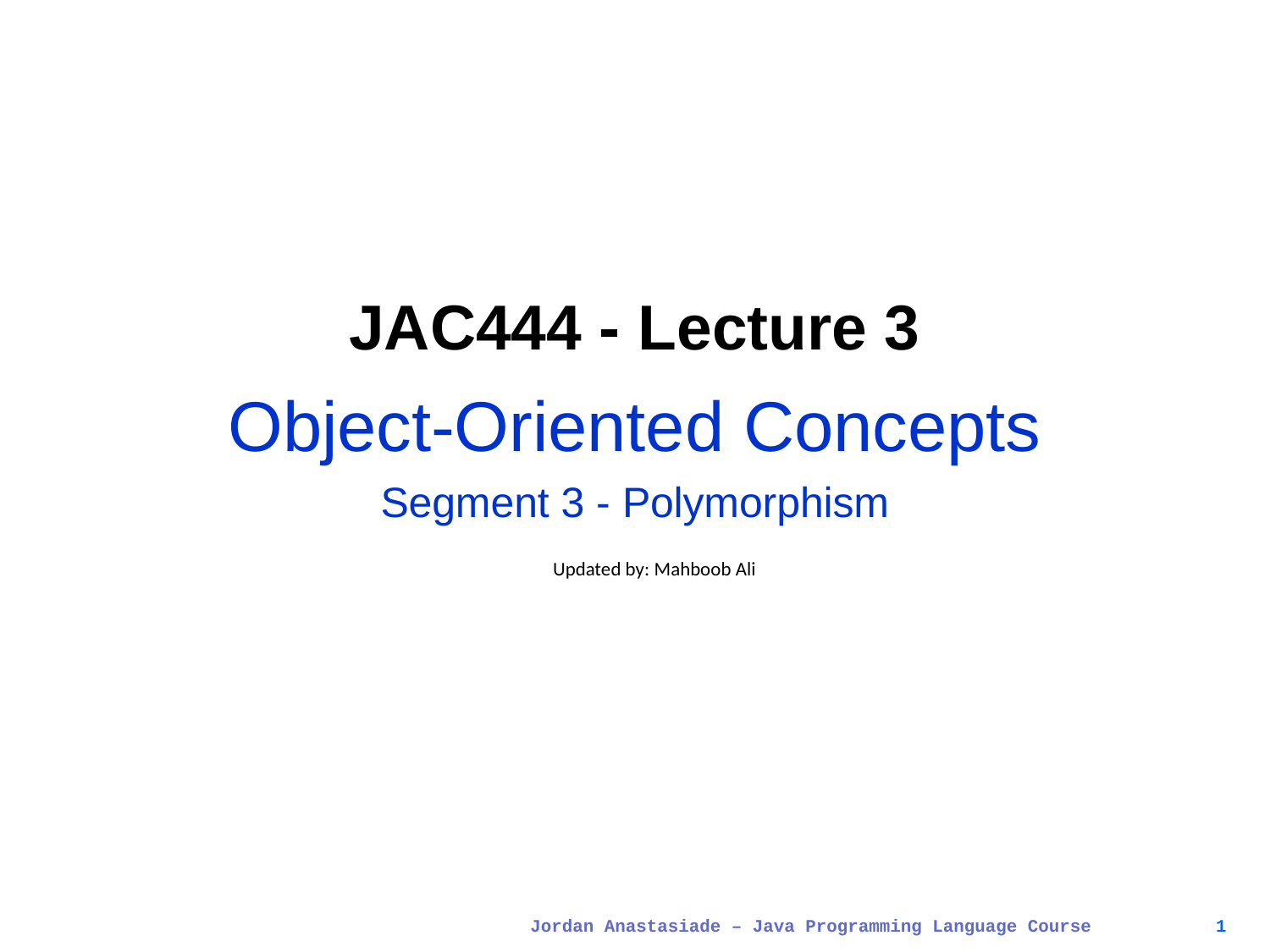

# JAC444 - Lecture 3
Object-Oriented Concepts
Segment 3 - Polymorphism
Updated by: Mahboob Ali
Jordan Anastasiade – Java Programming Language Course
1